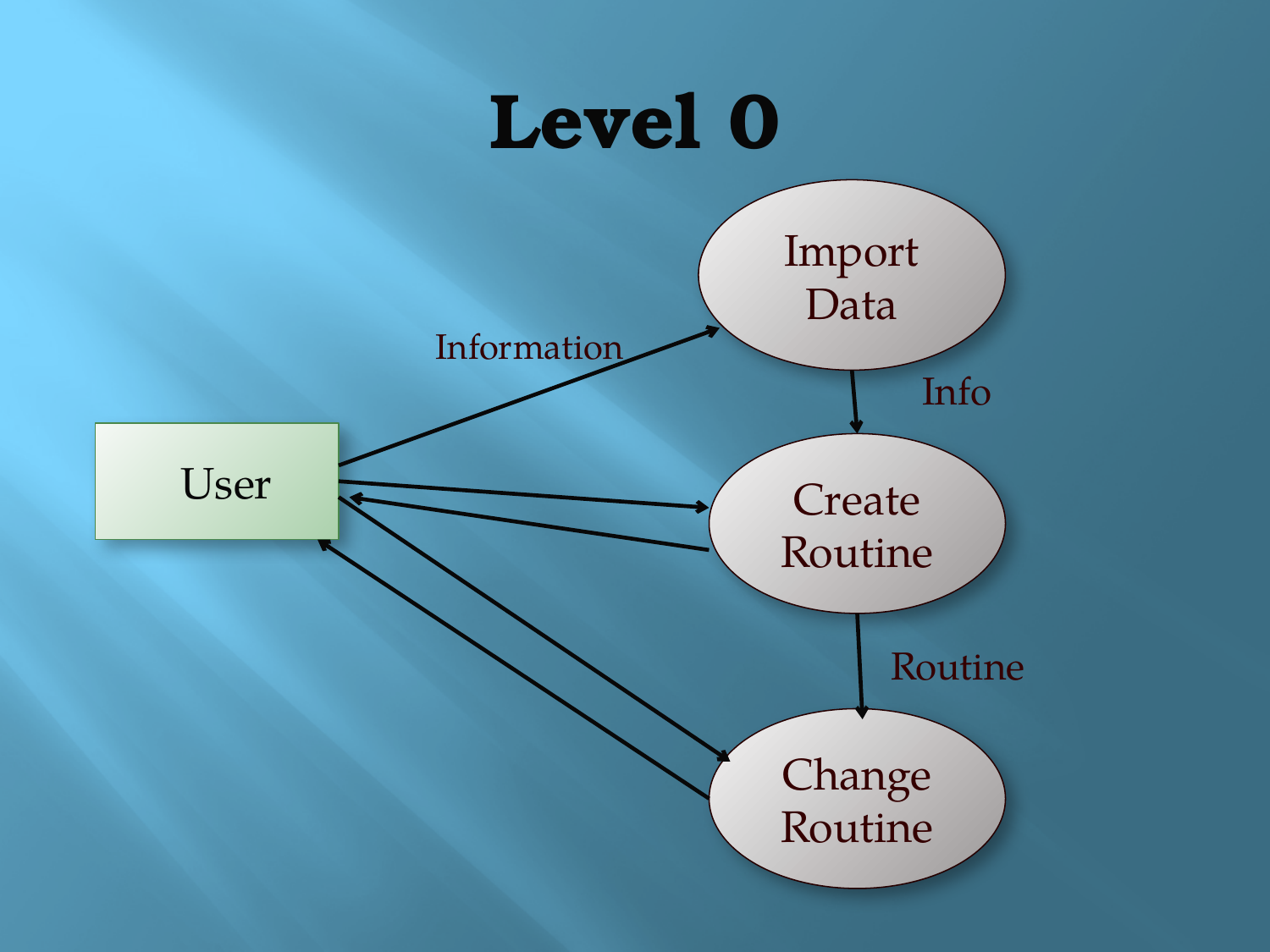

# Level 0
Import Data
Information
Info
User
Create Routine
Routine
Change Routine